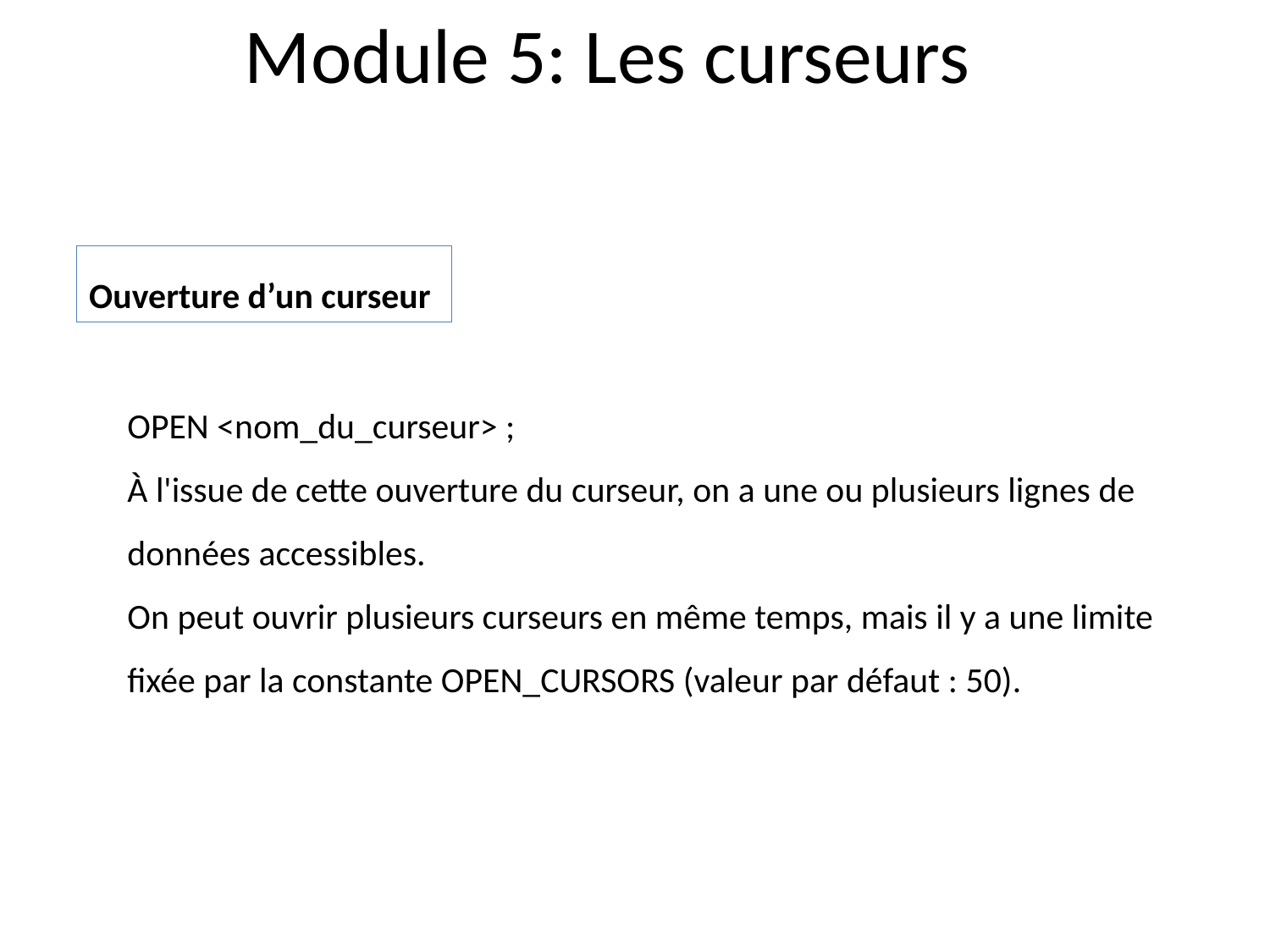

Module 5: Les curseurs
Ouverture d’un curseur
OPEN <nom_du_curseur> ;
À l'issue de cette ouverture du curseur, on a une ou plusieurs lignes de données accessibles.
On peut ouvrir plusieurs curseurs en même temps, mais il y a une limite fixée par la constante OPEN_CURSORS (valeur par défaut : 50).